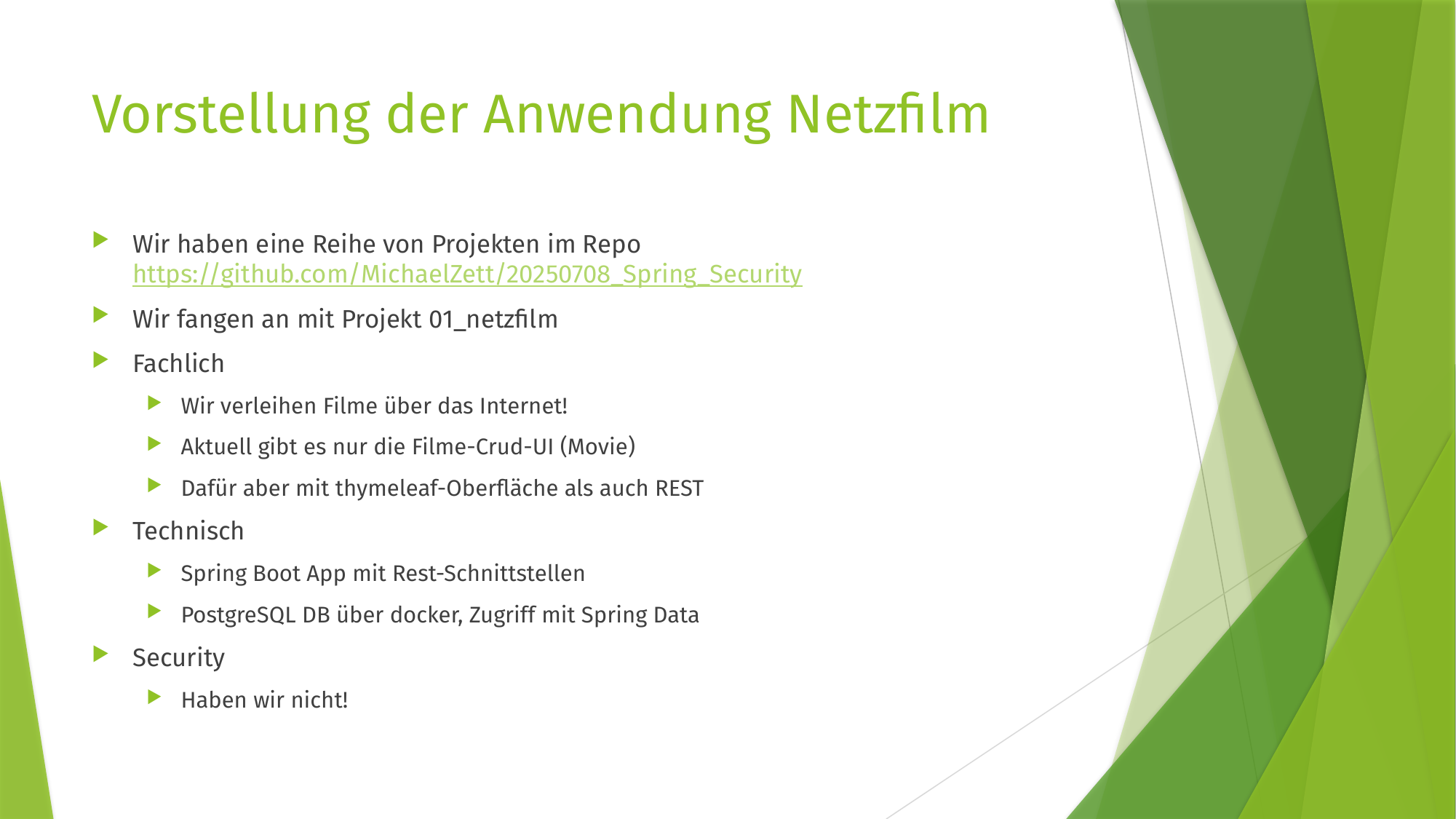

# Vorstellung der Anwendung Netzfilm
Wir haben eine Reihe von Projekten im Repo https://github.com/MichaelZett/20250708_Spring_Security
Wir fangen an mit Projekt 01_netzfilm
Fachlich
Wir verleihen Filme über das Internet!
Aktuell gibt es nur die Filme-Crud-UI (Movie)
Dafür aber mit thymeleaf-Oberfläche als auch REST
Technisch
Spring Boot App mit Rest-Schnittstellen
PostgreSQL DB über docker, Zugriff mit Spring Data
Security
Haben wir nicht!